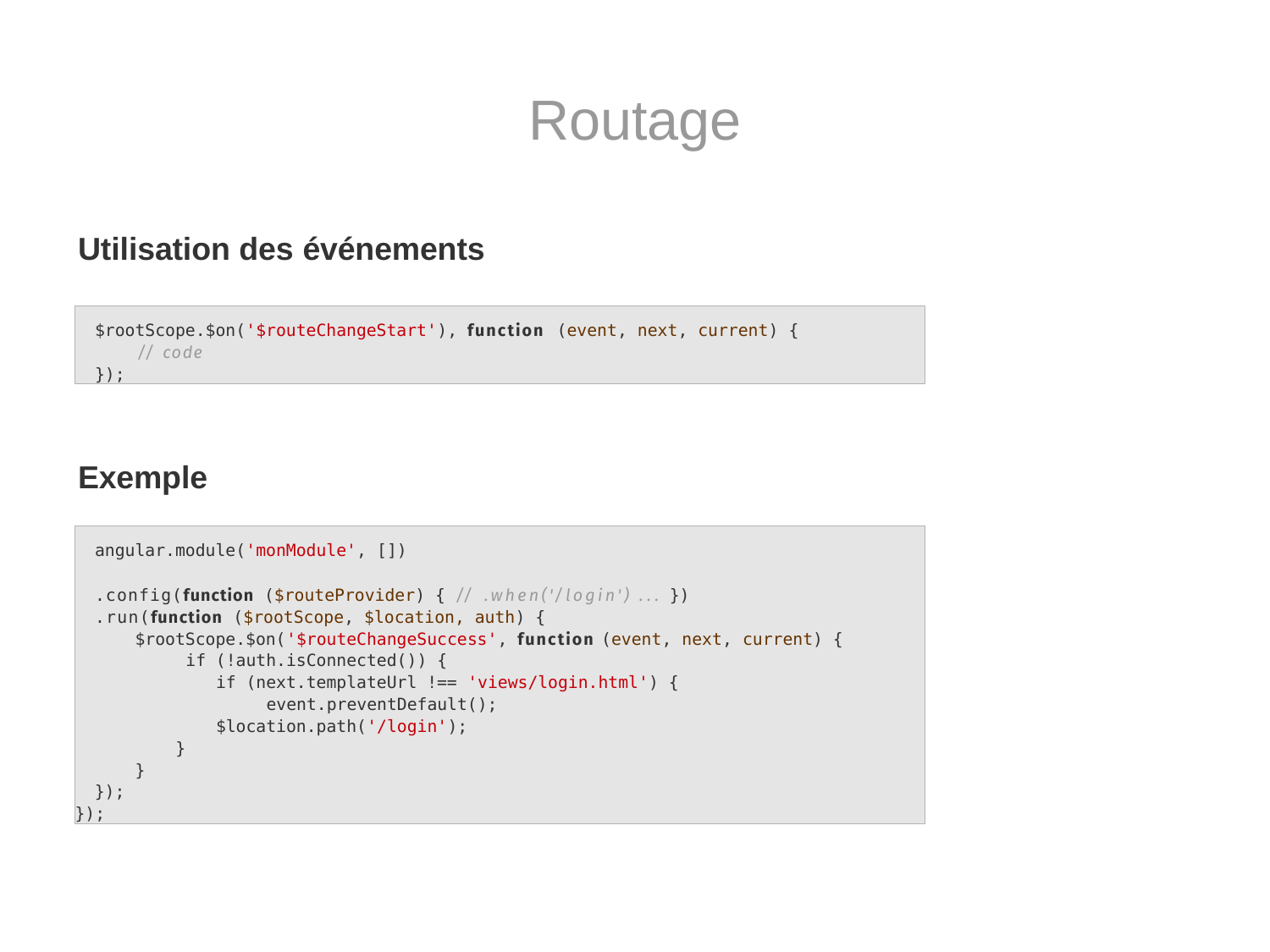

# Routage
Utilisation des événements

Exemple

$rootScope.$on('$routeChangeStart'), function  (event, next, current) {
// code
});
angular.module('monModule', [])

.config(function  ($routeProvider) { //  .when('/login') ... })
.run(function  ($rootScope, $location, auth) {
$rootScope.$on('$routeChangeSuccess', function (event, next, current) {  if (!auth.isConnected()) {
if (next.templateUrl !== 'views/login.html') {  event.preventDefault();
$location.path('/login');
}
}
});
});